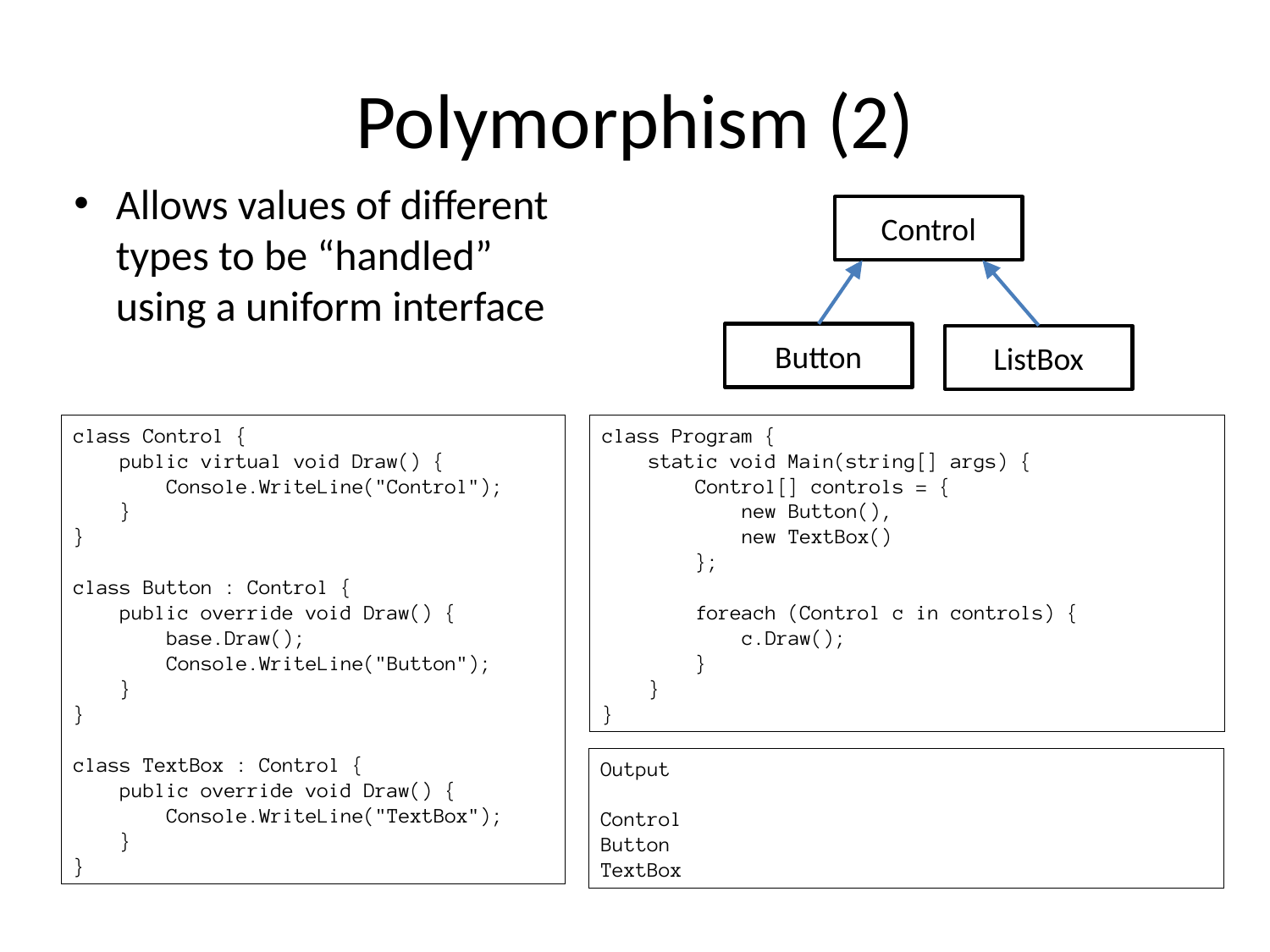

# Polymorphism (2)
Allows values of different types to be “handled” using a uniform interface
Control
Button
ListBox
class Control {
    public virtual void Draw() {
        Console.WriteLine("Control");
    }
}

class Button : Control {
    public override void Draw() {
        base.Draw();
        Console.WriteLine("Button");
    }
}

class TextBox : Control {
    public override void Draw() {
        Console.WriteLine("TextBox");
    }
}
class Program {
    static void Main(string[] args) {
        Control[] controls = {
            new Button(),
            new TextBox()
        };

        foreach (Control c in controls) {
            c.Draw();
        }
    }
}
Output

Control
Button
TextBox